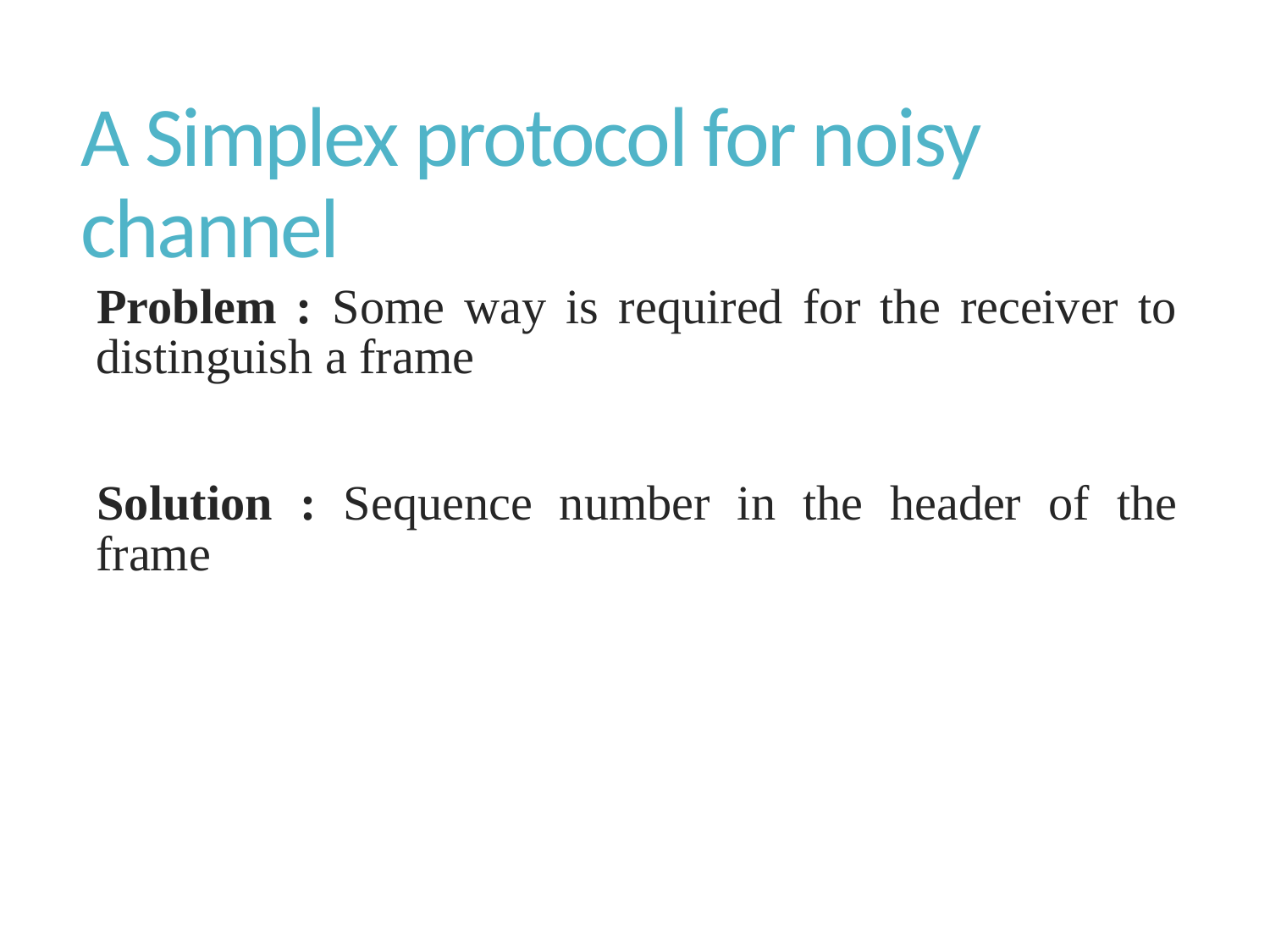

# A Simplex protocol for noisy channel
Problem : Some way is required for the receiver to distinguish a frame

Solution : Sequence number in the header of the frame